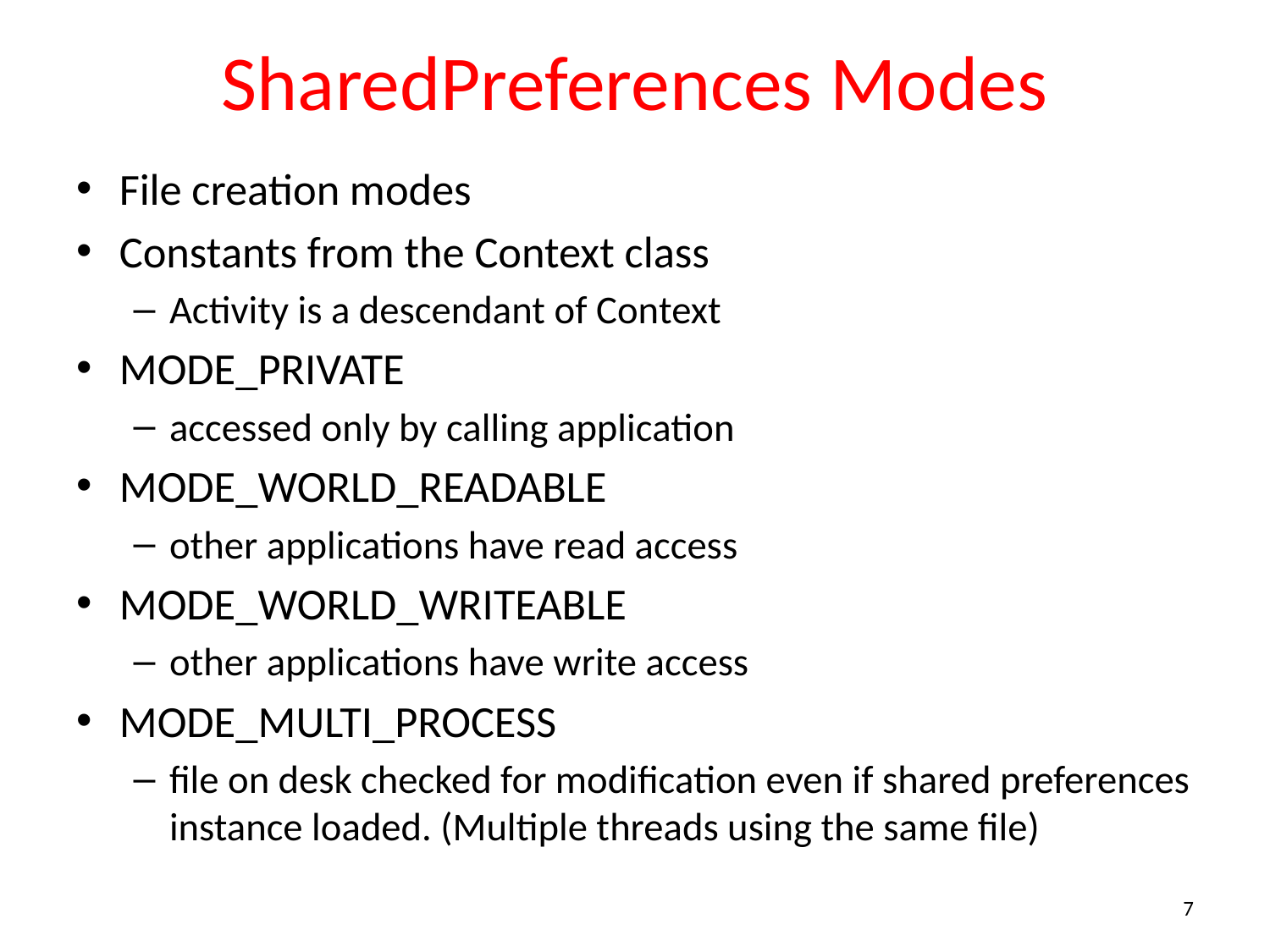

# SharedPreferences Modes
File creation modes
Constants from the Context class
Activity is a descendant of Context
MODE_PRIVATE
accessed only by calling application
MODE_WORLD_READABLE
other applications have read access
MODE_WORLD_WRITEABLE
other applications have write access
MODE_MULTI_PROCESS
file on desk checked for modification even if shared preferences instance loaded. (Multiple threads using the same file)

7